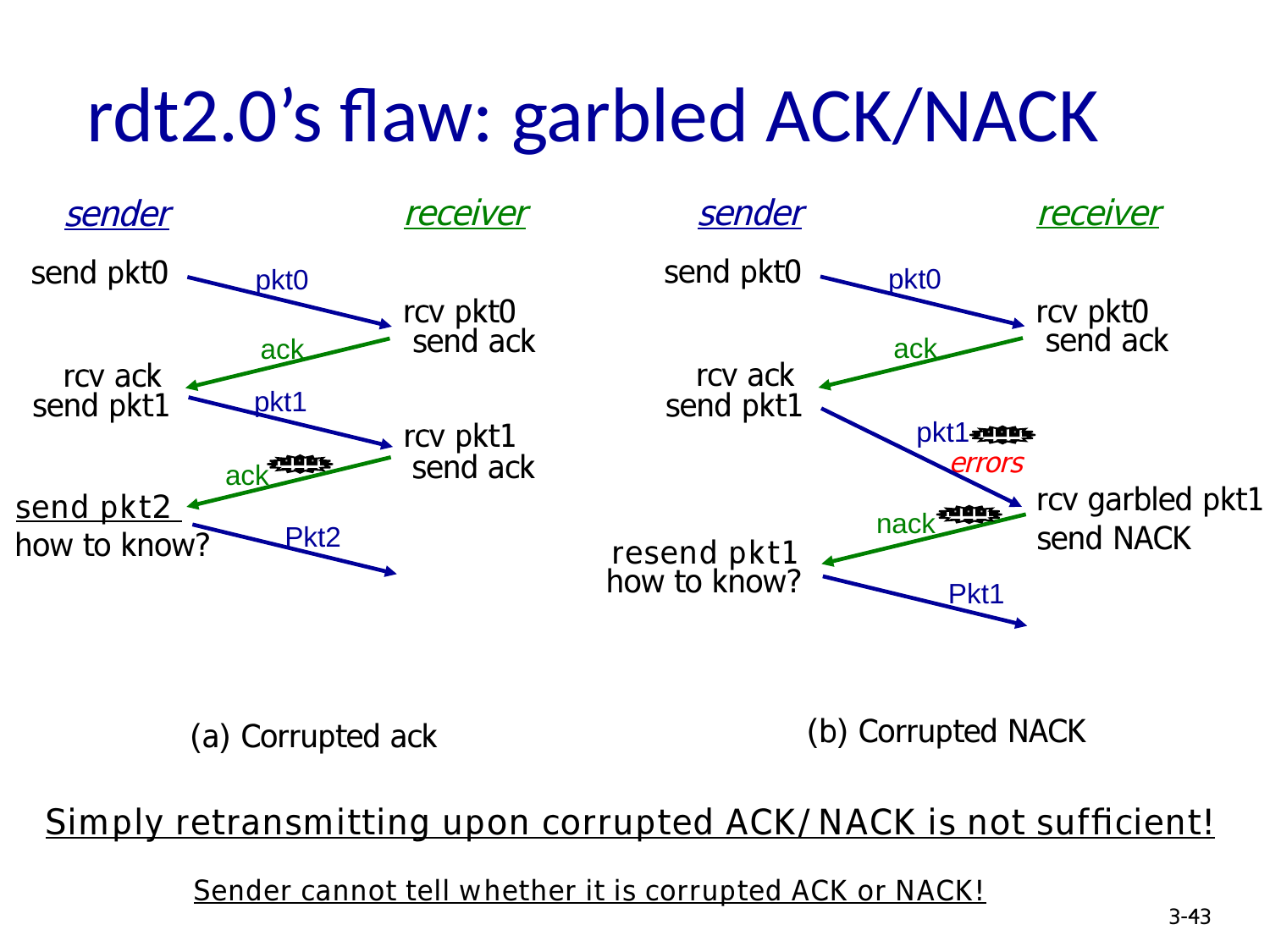

# rdt2.0’s flaw: garbled ACK/NACK
receiver
receiver
sender
sender
send pkt0
send pkt0
pkt0

pkt0

rcv pkt0
rcv pkt0
send ack
send ack
ack

ack

rcv ack
rcv ack
pkt1

send pkt1
send pkt1
pkt1
errors

rcv pkt1

send ack
ack

rcv garbled pkt1
send pkt2
how to know?
nack

send NACK
   Pkt2

resend pkt1
   how to know?
Pkt1

(b) Corrupted NACK
(a) Corrupted ack
Simply retransmitting upon corrupted ACK/NACK is not sufficient!
Sender cannot tell whether it is corrupted ACK or NACK!
3-43